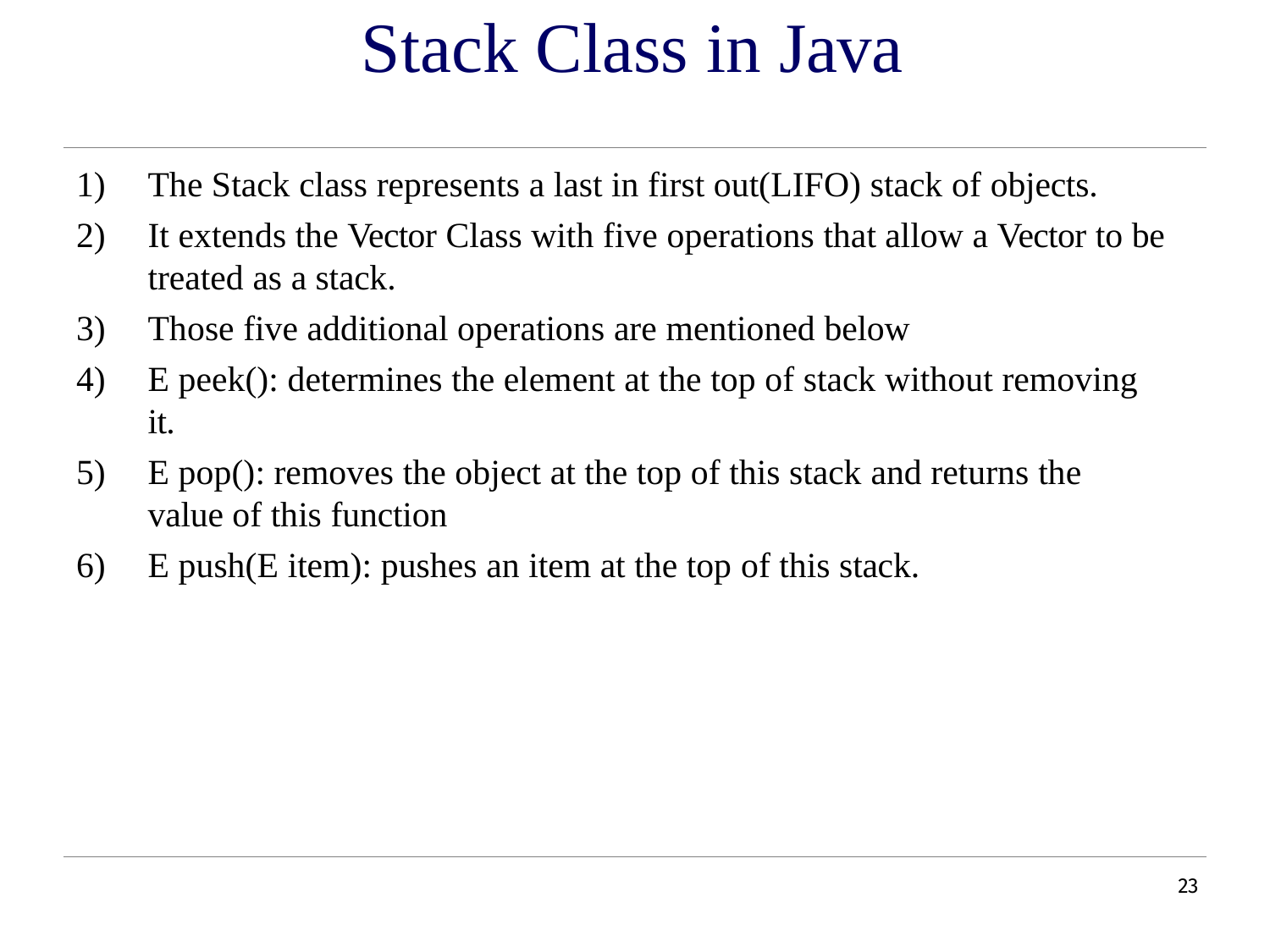

# Stack Class in Java
The Stack class represents a last in first out(LIFO) stack of objects.
It extends the Vector Class with five operations that allow a Vector to be treated as a stack.
Those five additional operations are mentioned below
E peek(): determines the element at the top of stack without removing it.
E pop(): removes the object at the top of this stack and returns the value of this function
E push(E item): pushes an item at the top of this stack.
23